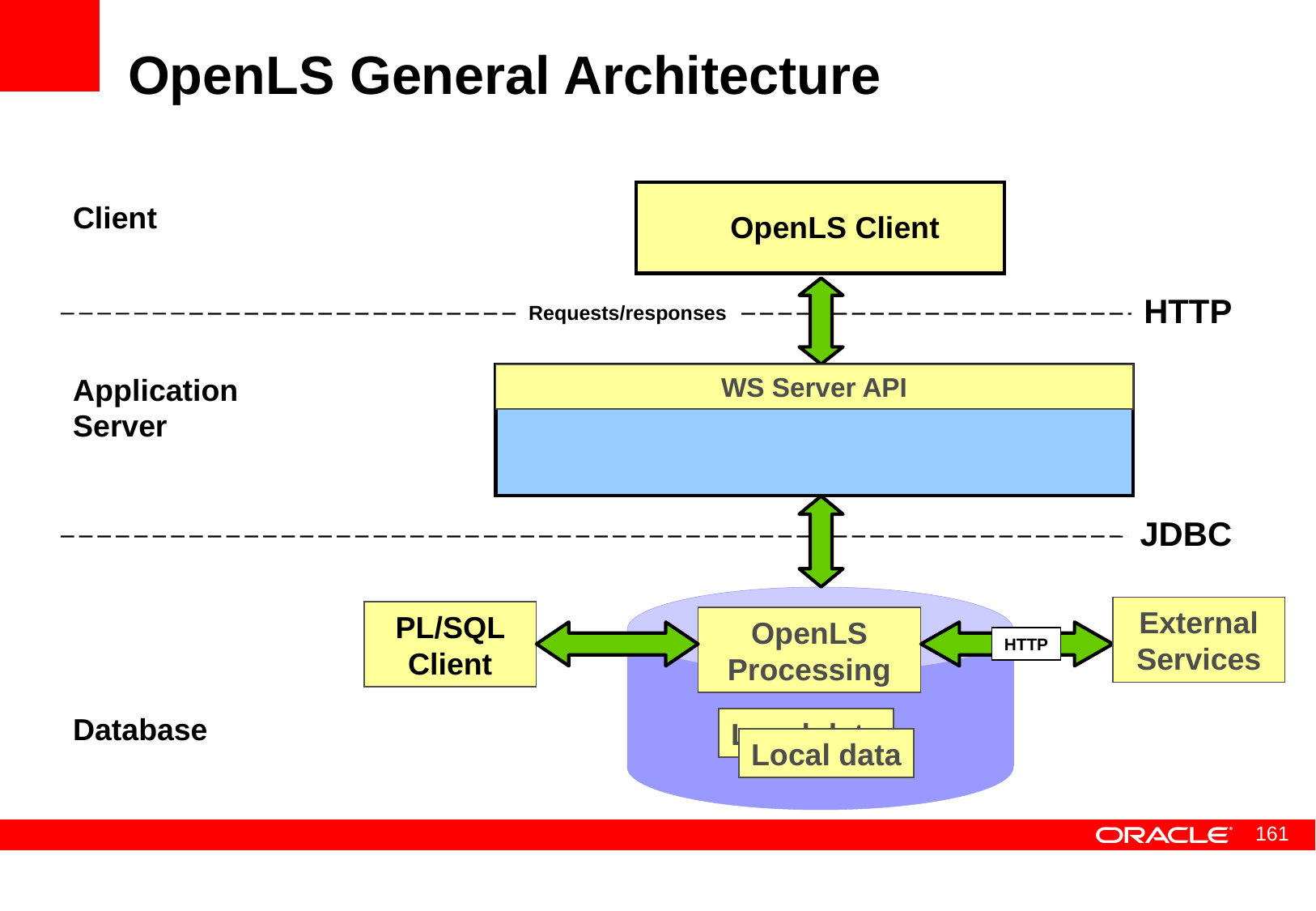

# OpenLS General Architecture

Client
OpenLS Client

HTTP
Requests/responses

Application Server

WS Server API

JDBC

External Services
PL/SQL Client
OpenLS Processing
HTTP
Database
Local data
Local data